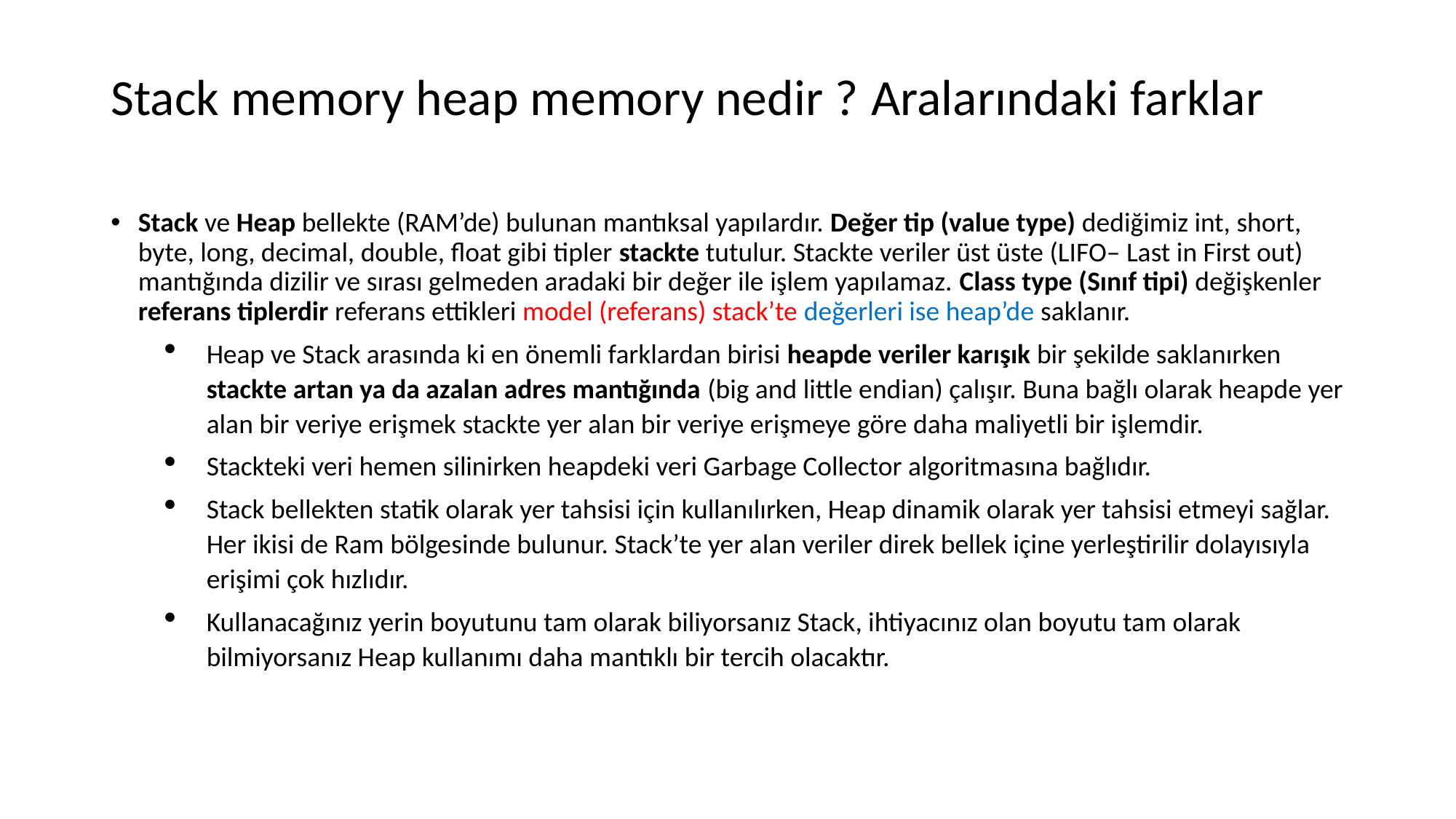

# Stack memory heap memory nedir ? Aralarındaki farklar

Stack ve Heap bellekte (RAM’de) bulunan mantıksal yapılardır. Değer tip (value type) dediğimiz int, short, byte, long, decimal, double, float gibi tipler stackte tutulur. Stackte veriler üst üste (LIFO– Last in First out) mantığında dizilir ve sırası gelmeden aradaki bir değer ile işlem yapılamaz. Class type (Sınıf tipi) değişkenler referans tiplerdir referans ettikleri model (referans) stack’te değerleri ise heap’de saklanır.
Heap ve Stack arasında ki en önemli farklardan birisi heapde veriler karışık bir şekilde saklanırken stackte artan ya da azalan adres mantığında (big and little endian) çalışır. Buna bağlı olarak heapde yer alan bir veriye erişmek stackte yer alan bir veriye erişmeye göre daha maliyetli bir işlemdir.
Stackteki veri hemen silinirken heapdeki veri Garbage Collector algoritmasına bağlıdır.
Stack bellekten statik olarak yer tahsisi için kullanılırken, Heap dinamik olarak yer tahsisi etmeyi sağlar. Her ikisi de Ram bölgesinde bulunur. Stack’te yer alan veriler direk bellek içine yerleştirilir dolayısıyla erişimi çok hızlıdır.
Kullanacağınız yerin boyutunu tam olarak biliyorsanız Stack, ihtiyacınız olan boyutu tam olarak bilmiyorsanız Heap kullanımı daha mantıklı bir tercih olacaktır.